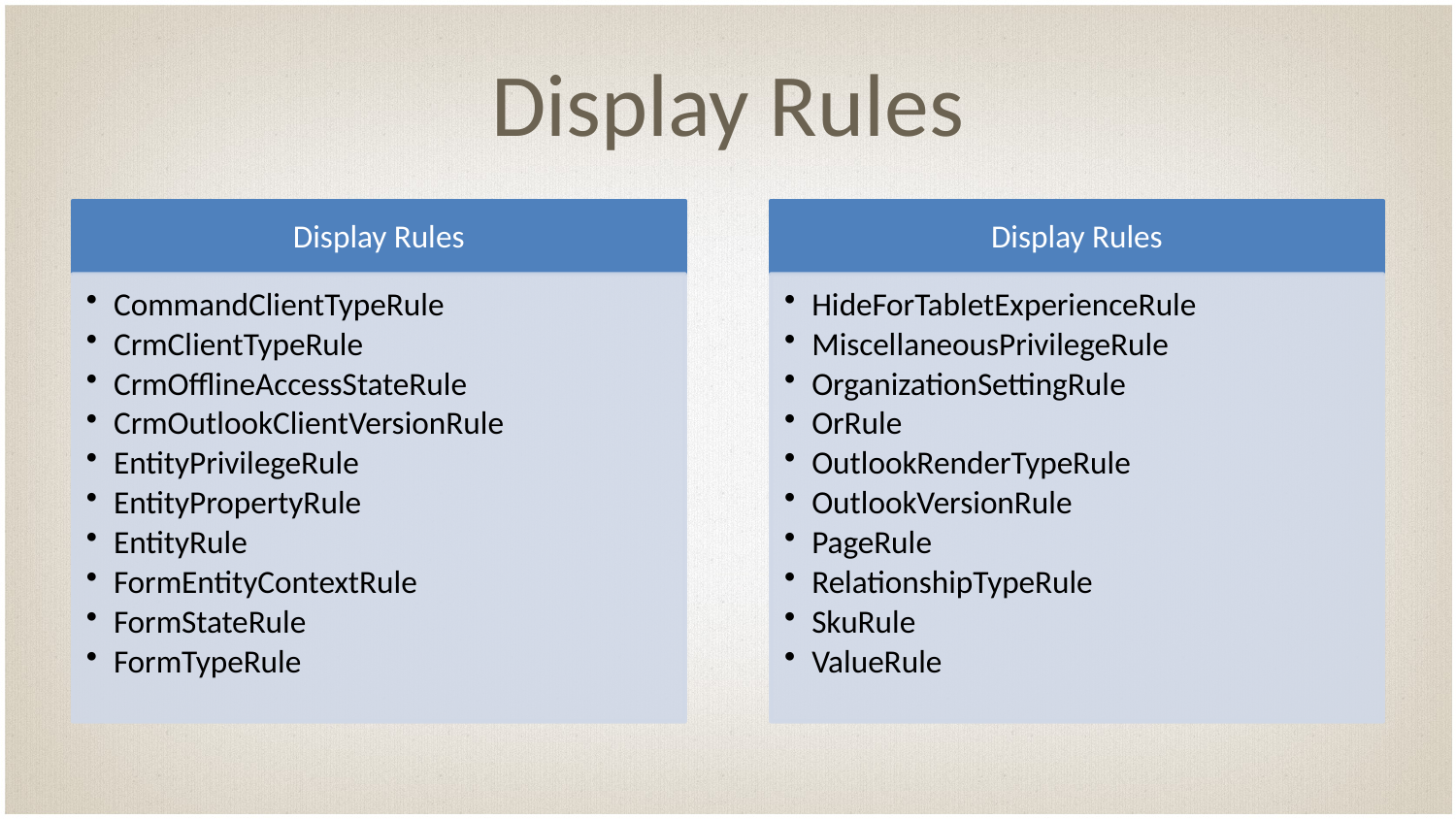

# Display Rules
Display Rules
CommandClientTypeRule
CrmClientTypeRule
CrmOfflineAccessStateRule
CrmOutlookClientVersionRule
EntityPrivilegeRule
EntityPropertyRule
EntityRule
FormEntityContextRule
FormStateRule
FormTypeRule
Display Rules
HideForTabletExperienceRule
MiscellaneousPrivilegeRule
OrganizationSettingRule
OrRule
OutlookRenderTypeRule
OutlookVersionRule
PageRule
RelationshipTypeRule
SkuRule
ValueRule